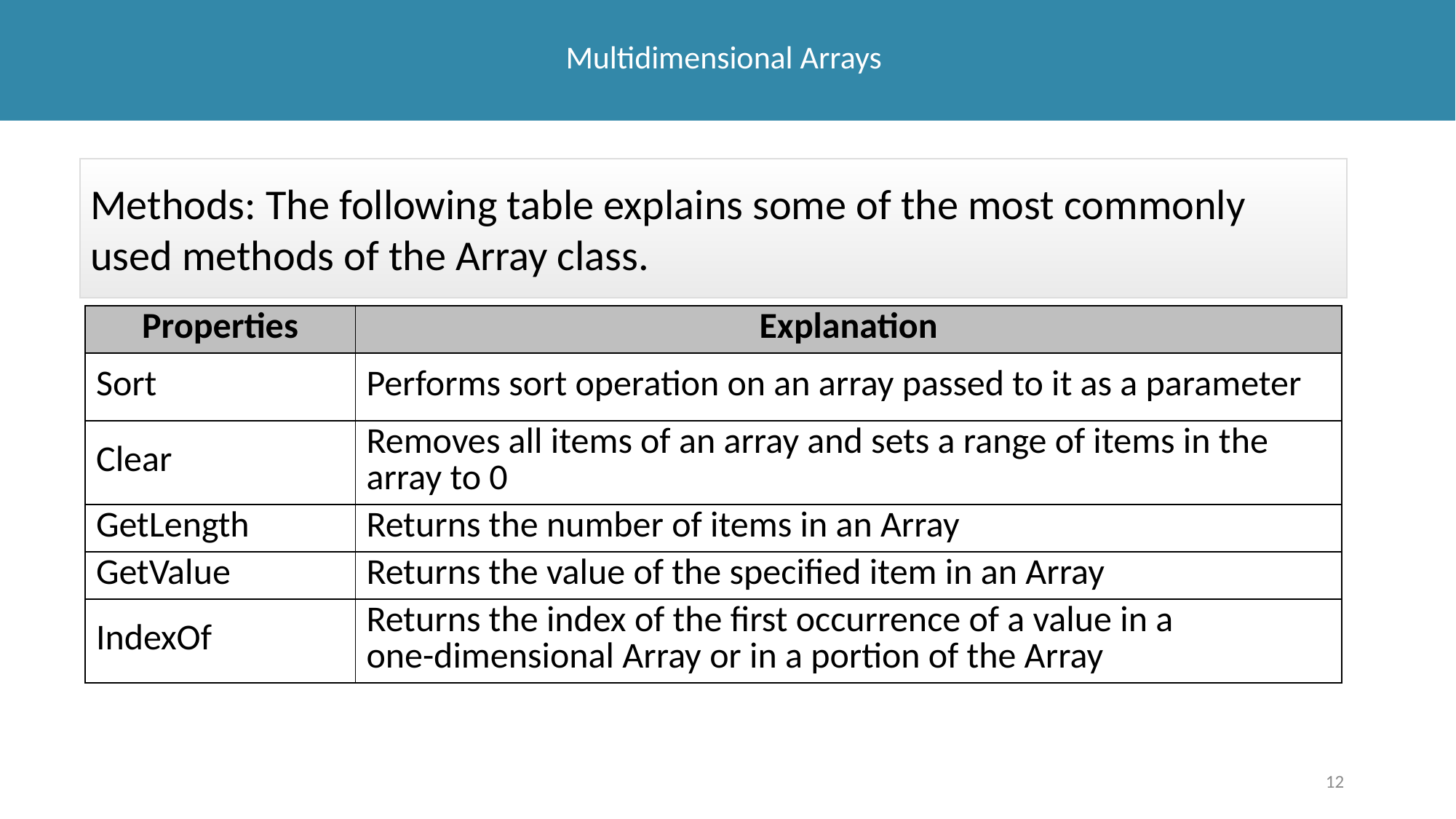

# Multidimensional Arrays
Methods: The following table explains some of the most commonly used methods of the Array class.
| Properties | Explanation |
| --- | --- |
| Sort | Performs sort operation on an array passed to it as a parameter |
| Clear | Removes all items of an array and sets a range of items in the array to 0 |
| GetLength | Returns the number of items in an Array |
| GetValue | Returns the value of the specified item in an Array |
| IndexOf | Returns the index of the first occurrence of a value in a one-dimensional Array or in a portion of the Array |
12